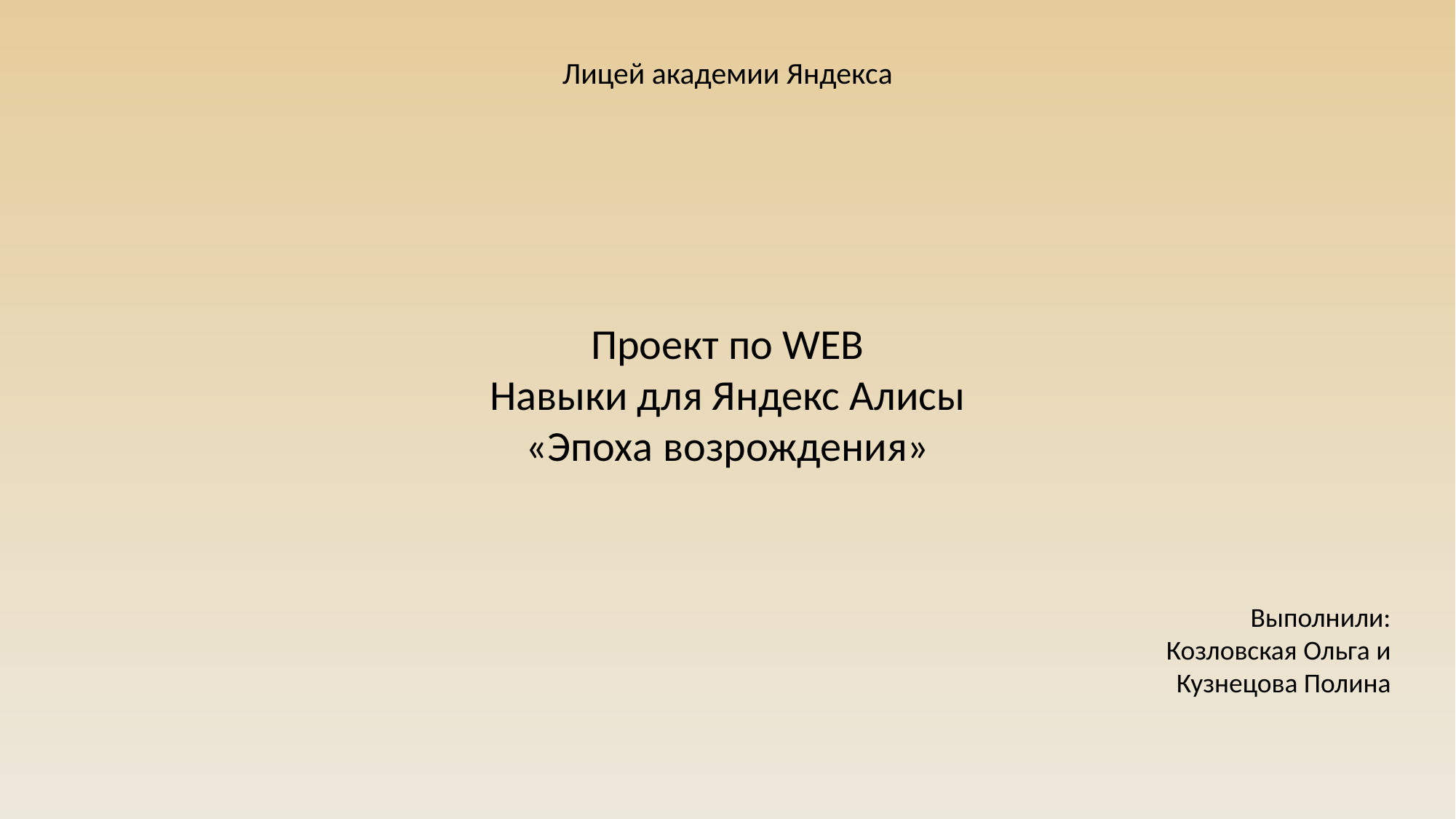

Лицей академии Яндекса
Проект по WEB
Навыки для Яндекс Алисы
«Эпоха возрождения»
Выполнили:
Козловская Ольга и Кузнецова Полина